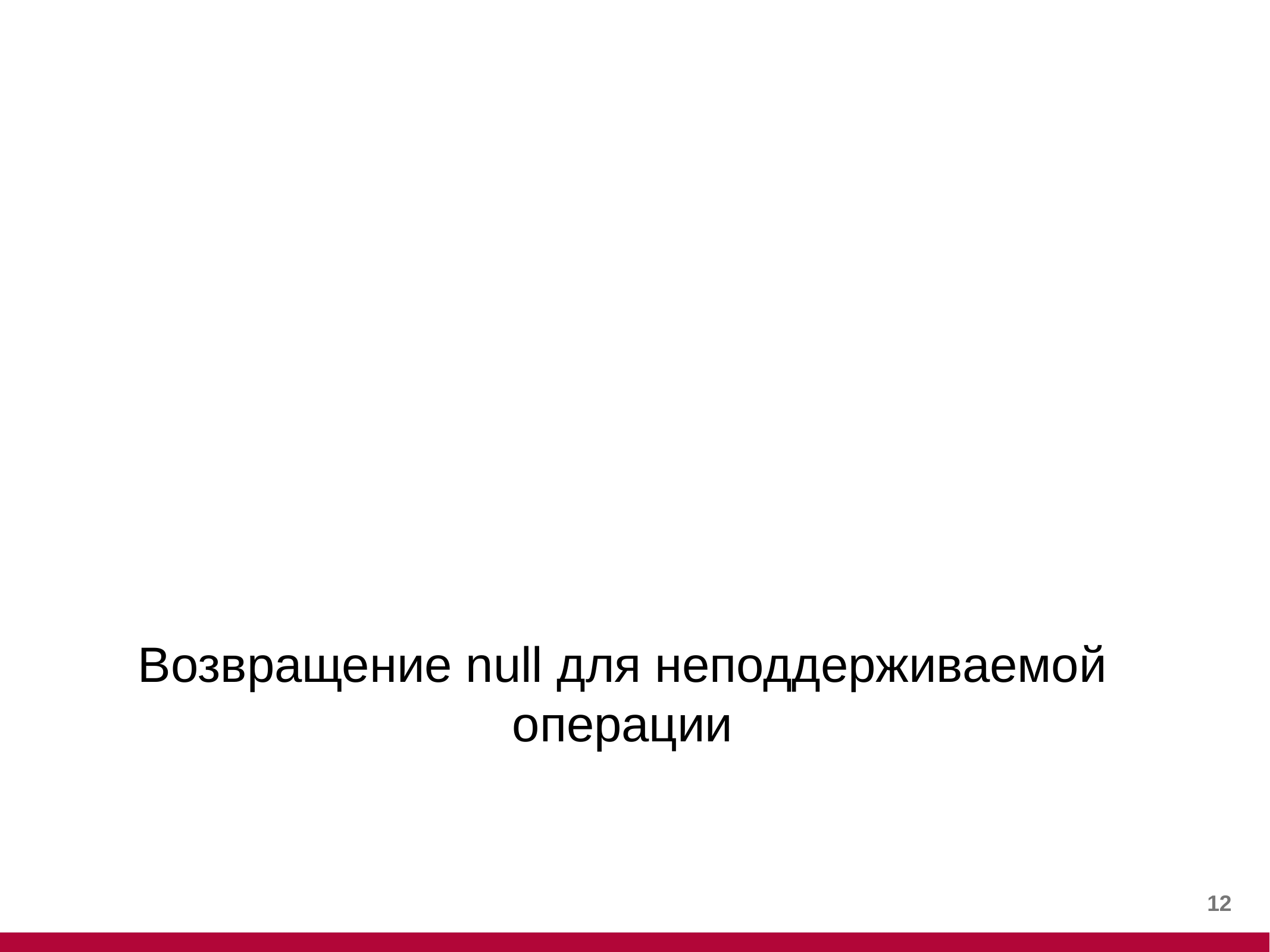

#

Возвращение null для неподдерживаемой операции
12